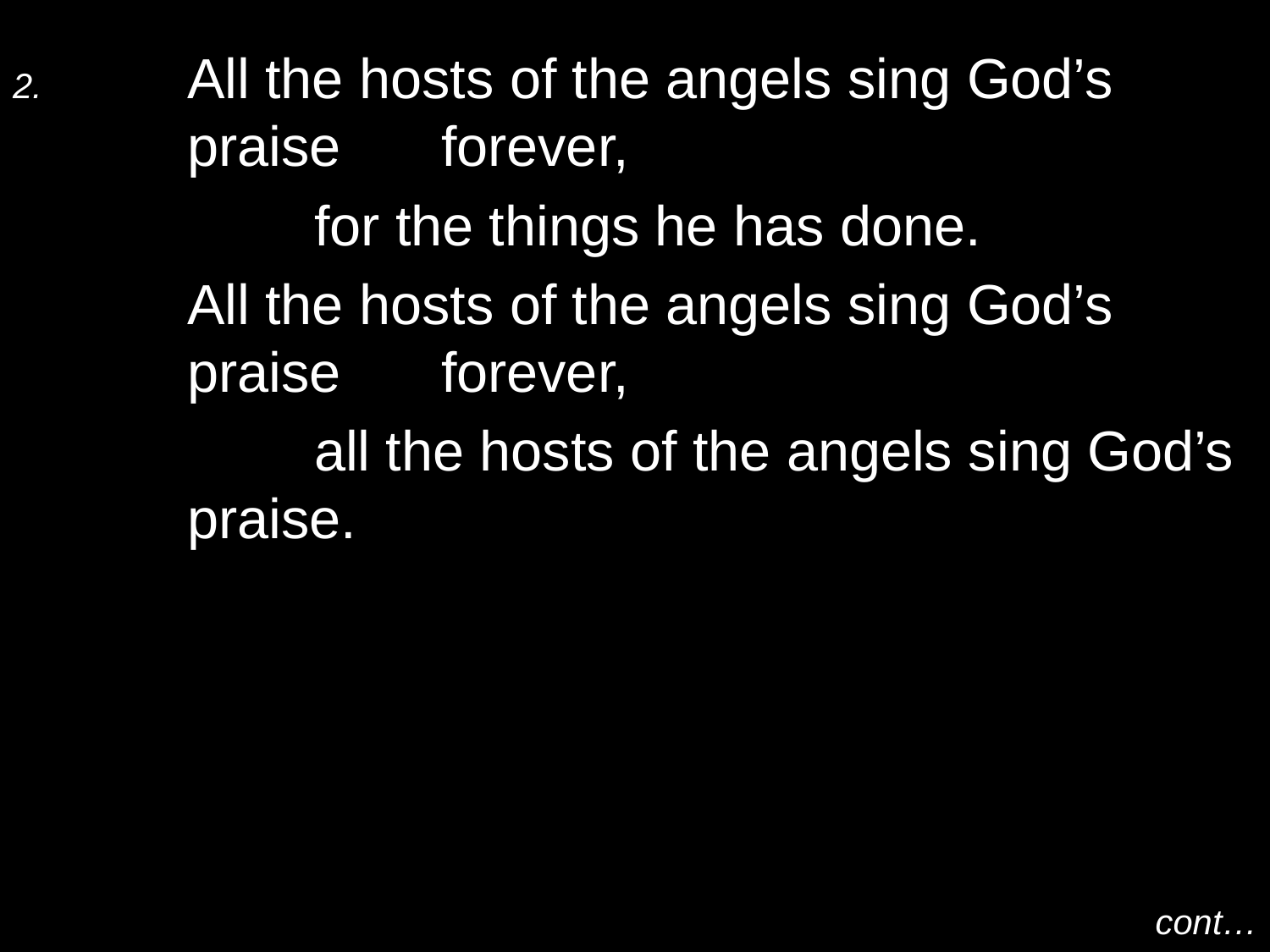

2.	All the hosts of the angels sing God’s praise 	forever,
		for the things he has done.
	All the hosts of the angels sing God’s praise 	forever,
		all the hosts of the angels sing God’s praise.
cont…